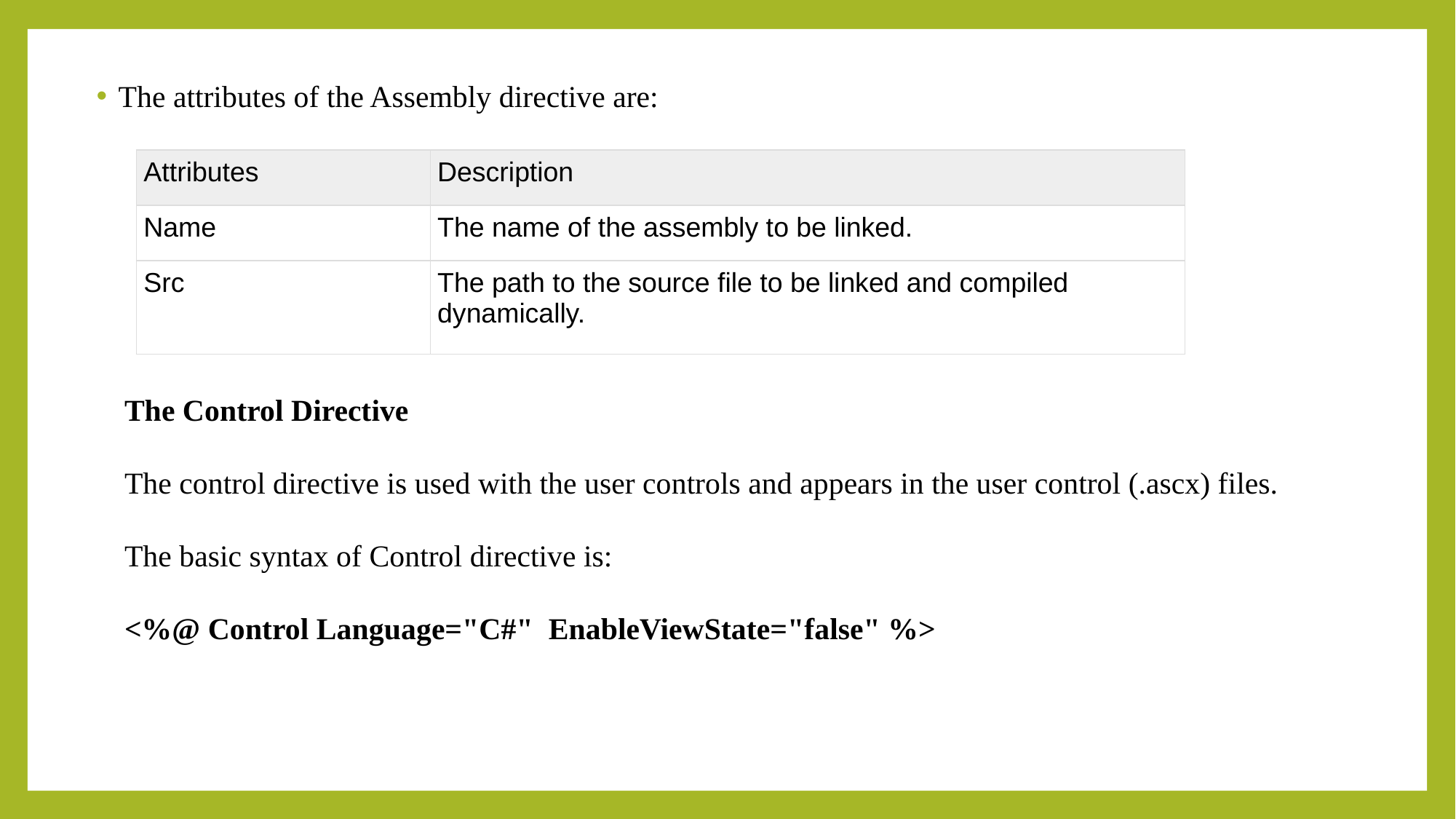

The attributes of the Assembly directive are:

| Attributes | Description |
| --- | --- |
| Name | The name of the assembly to be linked. |
| Src | The path to the source file to be linked and compiled dynamically. |
The Control Directive

The control directive is used with the user controls and appears in the user control (.ascx) files.

The basic syntax of Control directive is:

<%@ Control Language="C#"  EnableViewState="false" %>